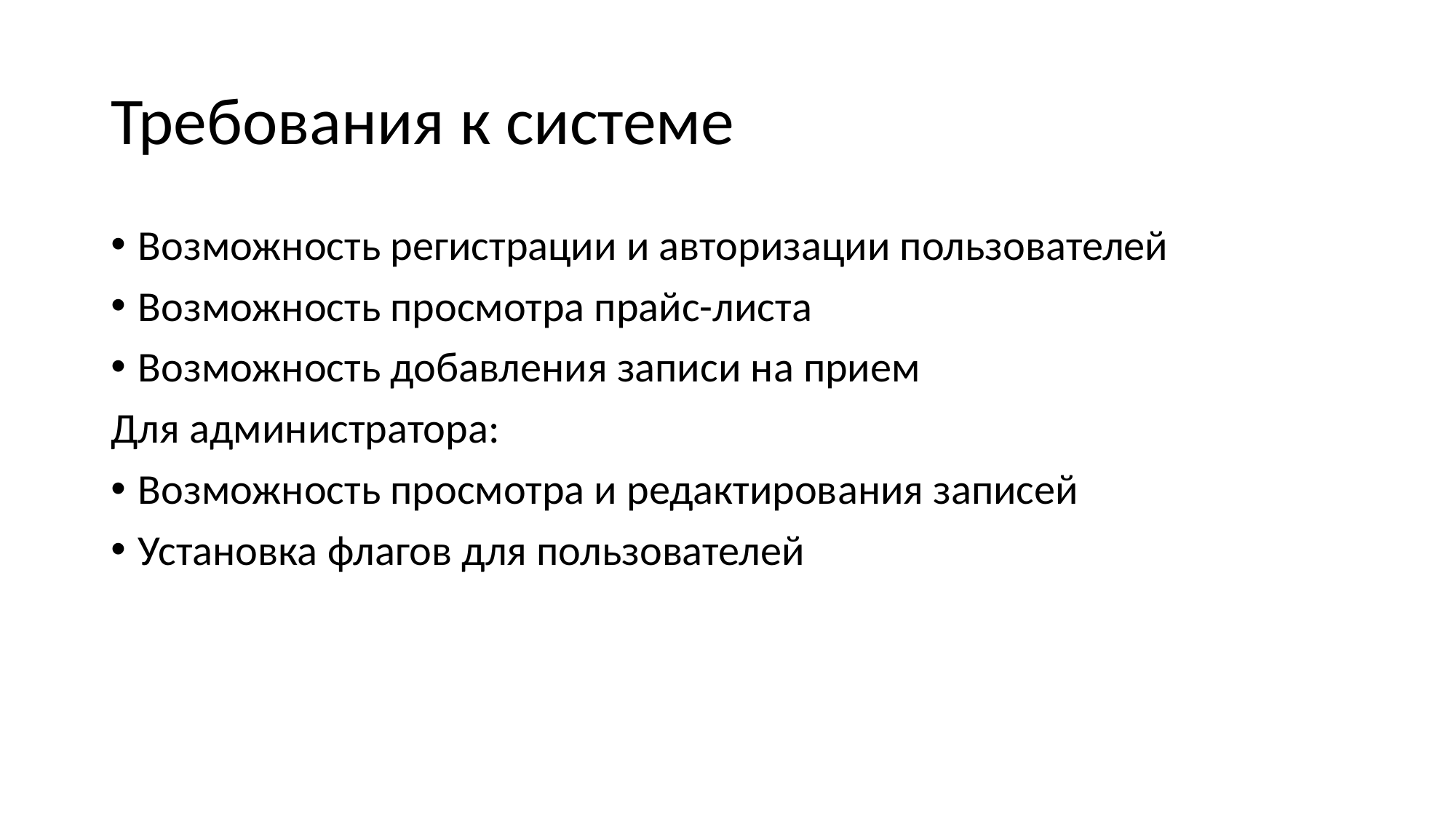

# Требования к системе
Возможность регистрации и авторизации пользователей
Возможность просмотра прайс-листа
Возможность добавления записи на прием
Для администратора:
Возможность просмотра и редактирования записей
Установка флагов для пользователей